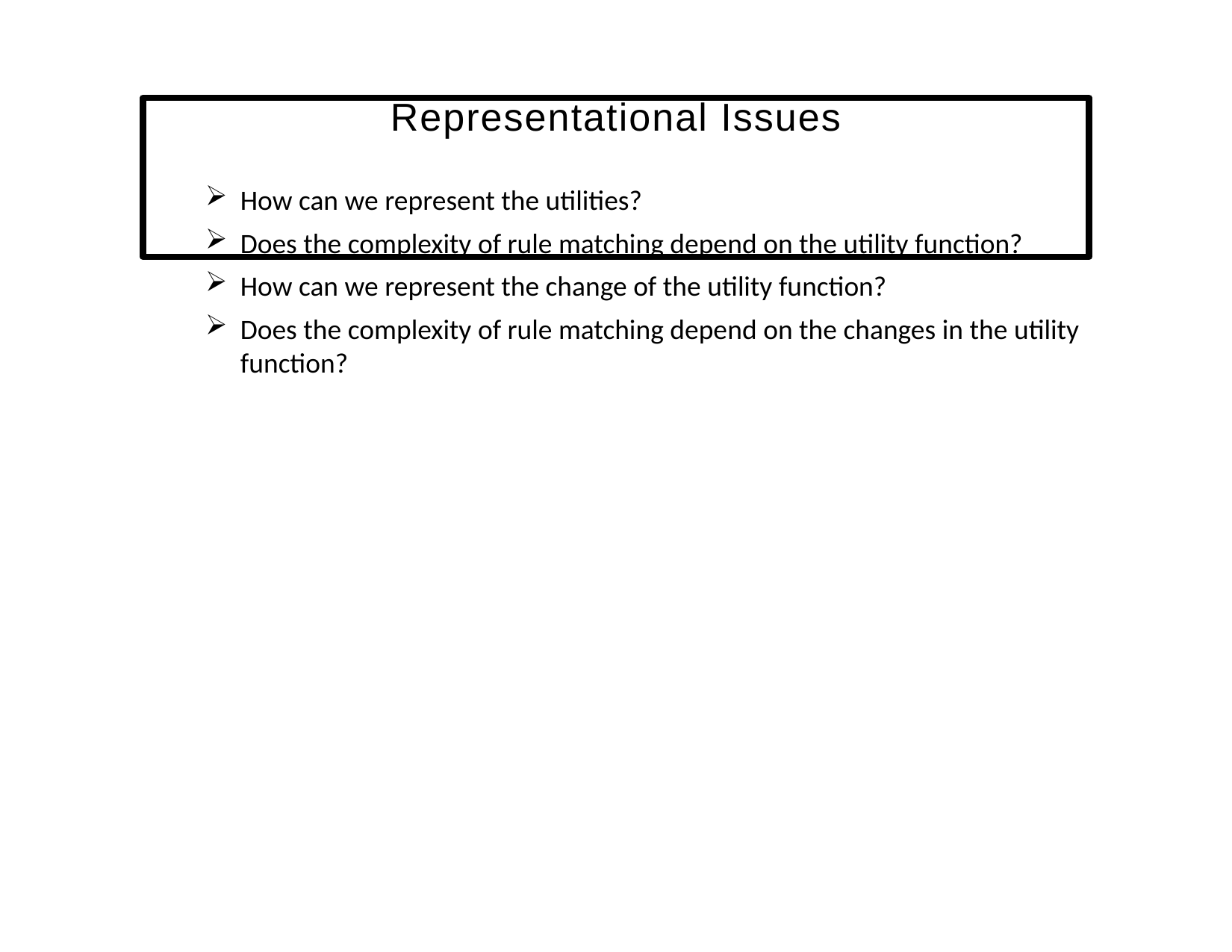

# Representational Issues
How can we represent the utilities?
Does the complexity of rule matching depend on the utility function?
How can we represent the change of the utility function?
Does the complexity of rule matching depend on the changes in the utility function?